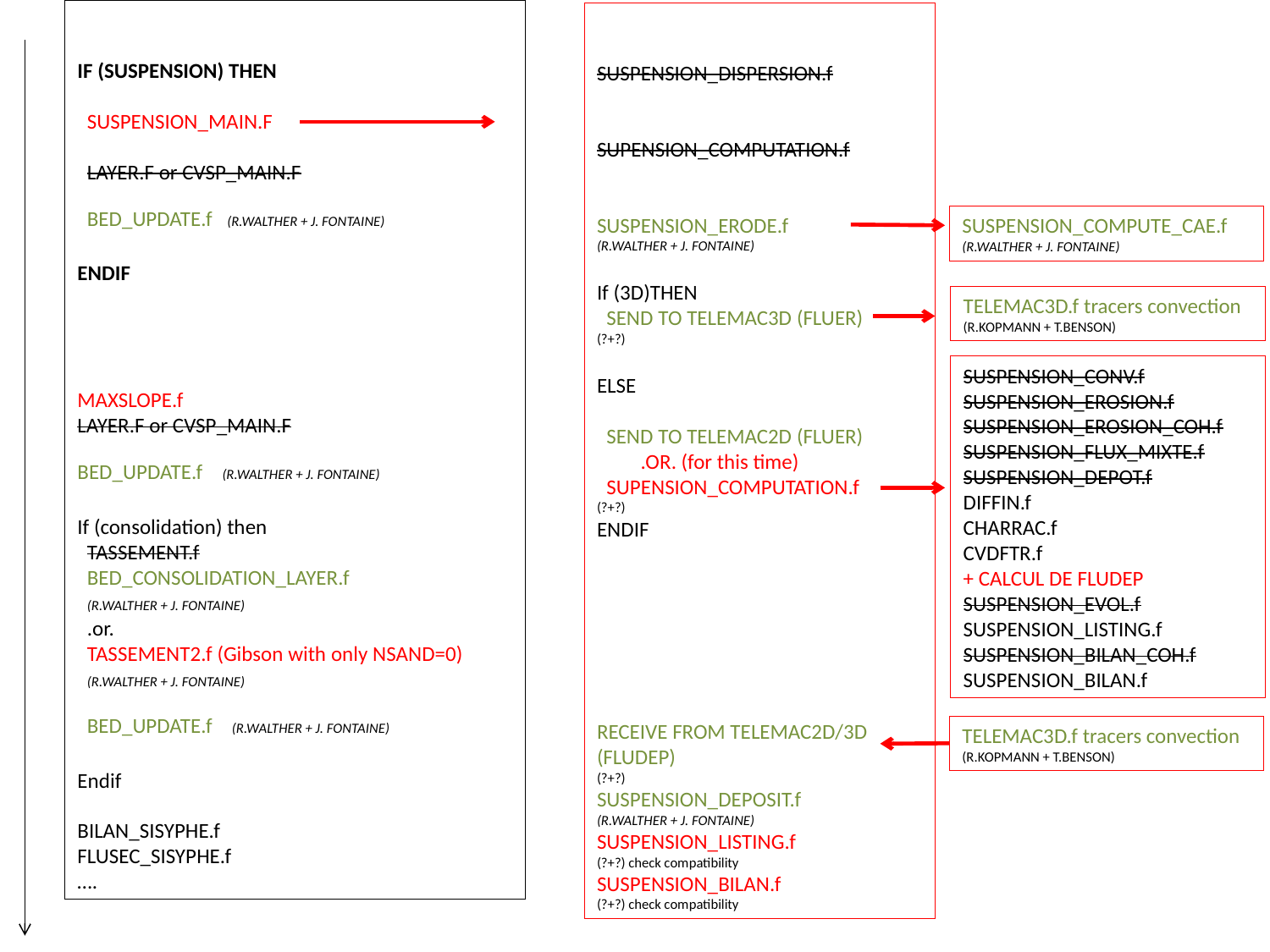

IF (SUSPENSION) THEN

  SUSPENSION_MAIN.F

  LAYER.F or CVSP_MAIN.F
  BED_UPDATE.f  (R.WALTHER + J. FONTAINE)

ENDIF

MAXSLOPE.f
LAYER.F or CVSP_MAIN.F
BED_UPDATE.f   (R.WALTHER + J. FONTAINE)

If (consolidation) then
  TASSEMENT.f
  BED_CONSOLIDATION_LAYER.f
  (R.WALTHER + J. FONTAINE)
  .or.
  TASSEMENT2.f (Gibson with only NSAND=0)
  (R.WALTHER + J. FONTAINE)
  BED_UPDATE.f   (R.WALTHER + J. FONTAINE)

Endif

BILAN_SISYPHE.f
FLUSEC_SISYPHE.f
….

SUSPENSION_DISPERSION.f

SUPENSION_COMPUTATION.f

SUSPENSION_ERODE.f
(R.WALTHER + J. FONTAINE)

If (3D)THEN
  SEND TO TELEMAC3D (FLUER)
(?+?)

ELSE

  SEND TO TELEMAC2D (FLUER)
         .OR. (for this time)
  SUPENSION_COMPUTATION.f
(?+?)
ENDIF

RECEIVE FROM TELEMAC2D/3D (FLUDEP)
(?+?)
SUSPENSION_DEPOSIT.f
(R.WALTHER + J. FONTAINE)
SUSPENSION_LISTING.f
(?+?) check compatibility
SUSPENSION_BILAN.f
(?+?) check compatibility
SUSPENSION_COMPUTE_CAE.f
(R.WALTHER + J. FONTAINE)
TELEMAC3D.f tracers convection
(R.KOPMANN + T.BENSON)
SUSPENSION_CONV.f
SUSPENSION_EROSION.f
SUSPENSION_EROSION_COH.f
SUSPENSION_FLUX_MIXTE.f
SUSPENSION_DEPOT.f
DIFFIN.f
CHARRAC.f
CVDFTR.f
+ CALCUL DE FLUDEP
SUSPENSION_EVOL.f
SUSPENSION_LISTING.f
SUSPENSION_BILAN_COH.f
SUSPENSION_BILAN.f
TELEMAC3D.f tracers convection
(R.KOPMANN + T.BENSON)